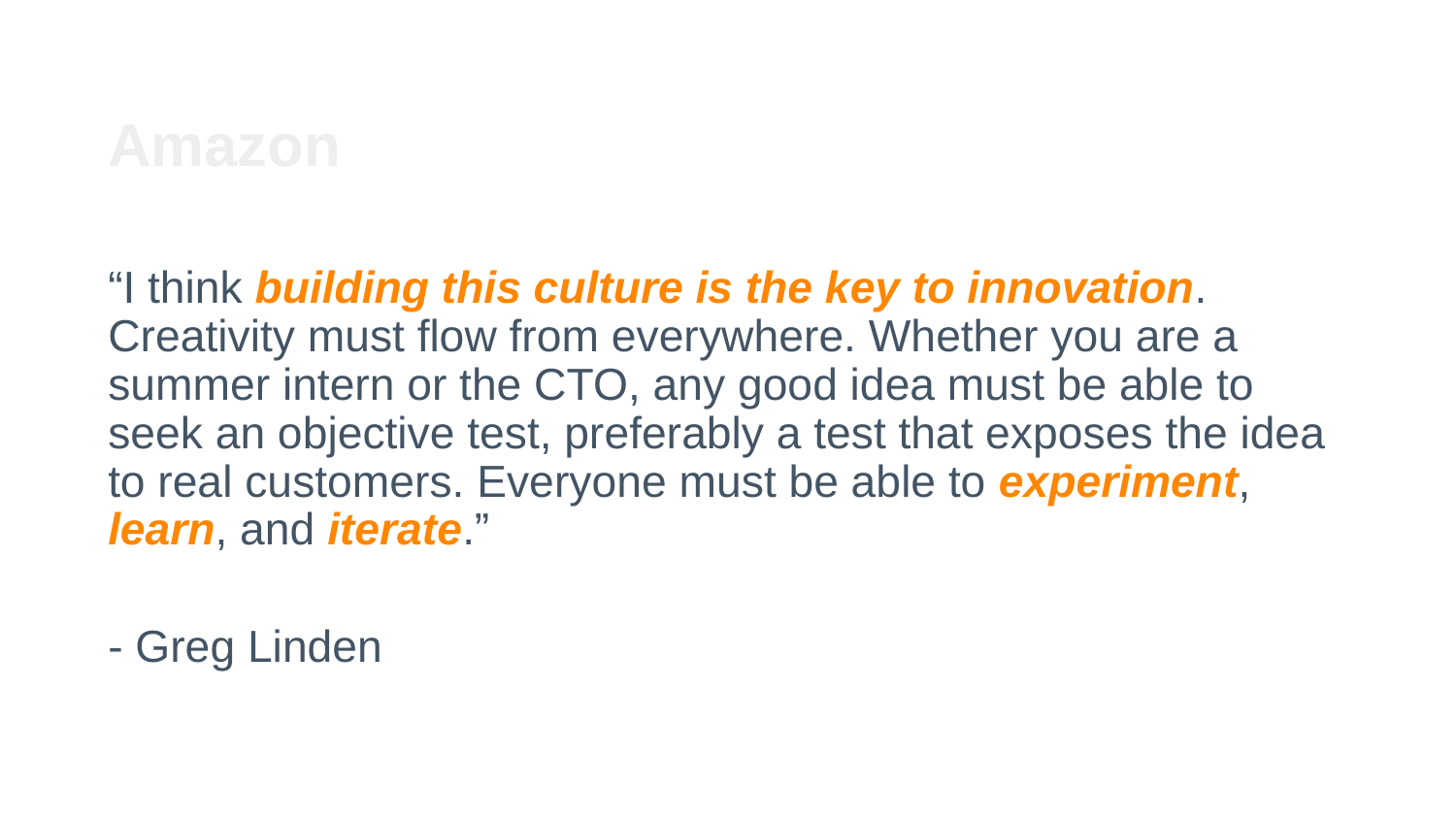

Amazon

“I think building this culture is the key to innovation. Creativity must flow from everywhere. Whether you are a summer intern or the CTO, any good idea must be able to seek an objective test, preferably a test that exposes the idea to real customers. Everyone must be able to experiment, learn, and iterate.”

- Greg Linden